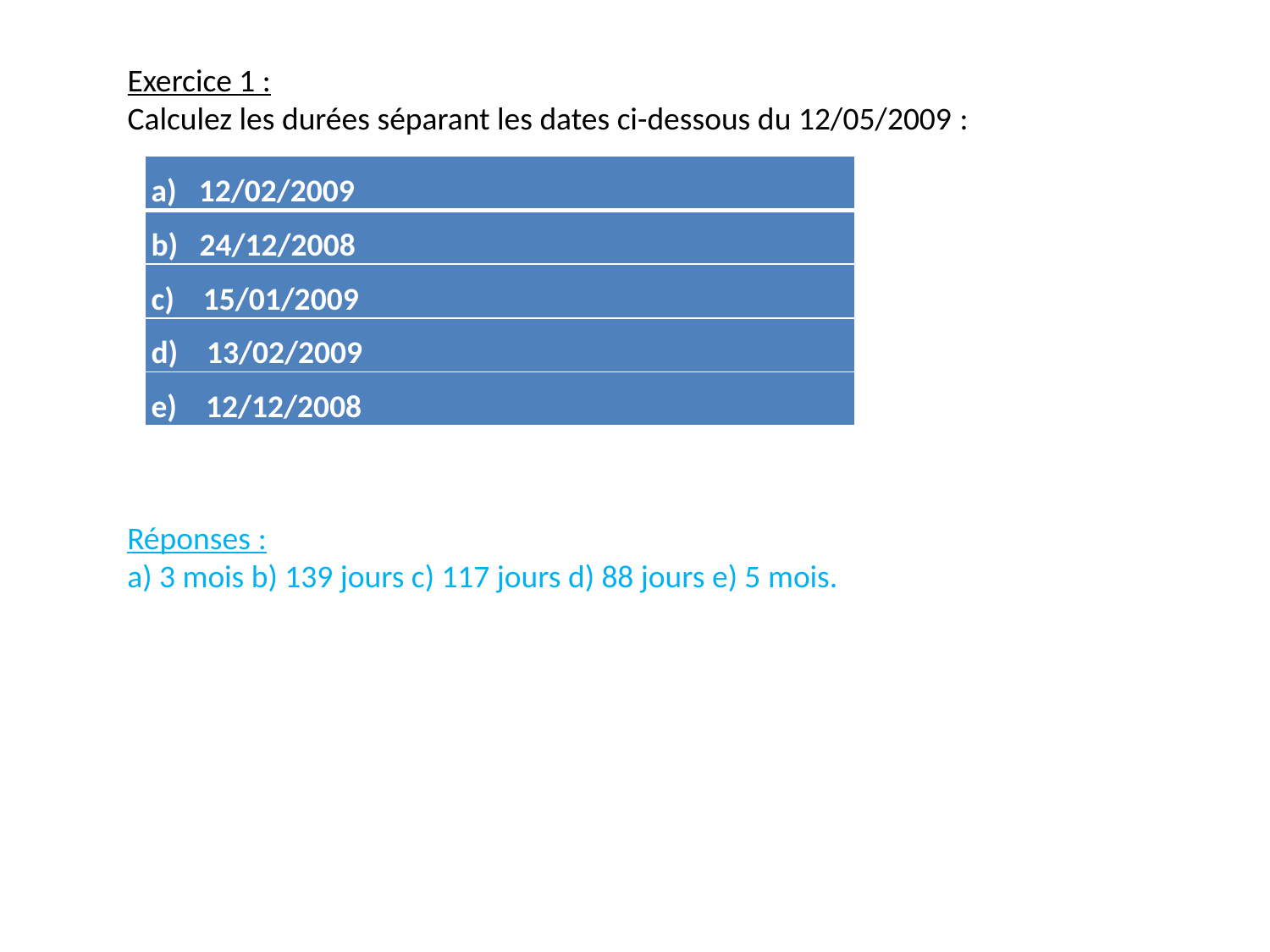

Exercice 1 :
Calculez les durées séparant les dates ci-dessous du 12/05/2009 :
| 12/02/2009 |
| --- |
| b) 24/12/2008 |
| c) 15/01/2009 |
| d) 13/02/2009 |
| e) 12/12/2008 |
Réponses :
a) 3 mois b) 139 jours c) 117 jours d) 88 jours e) 5 mois.